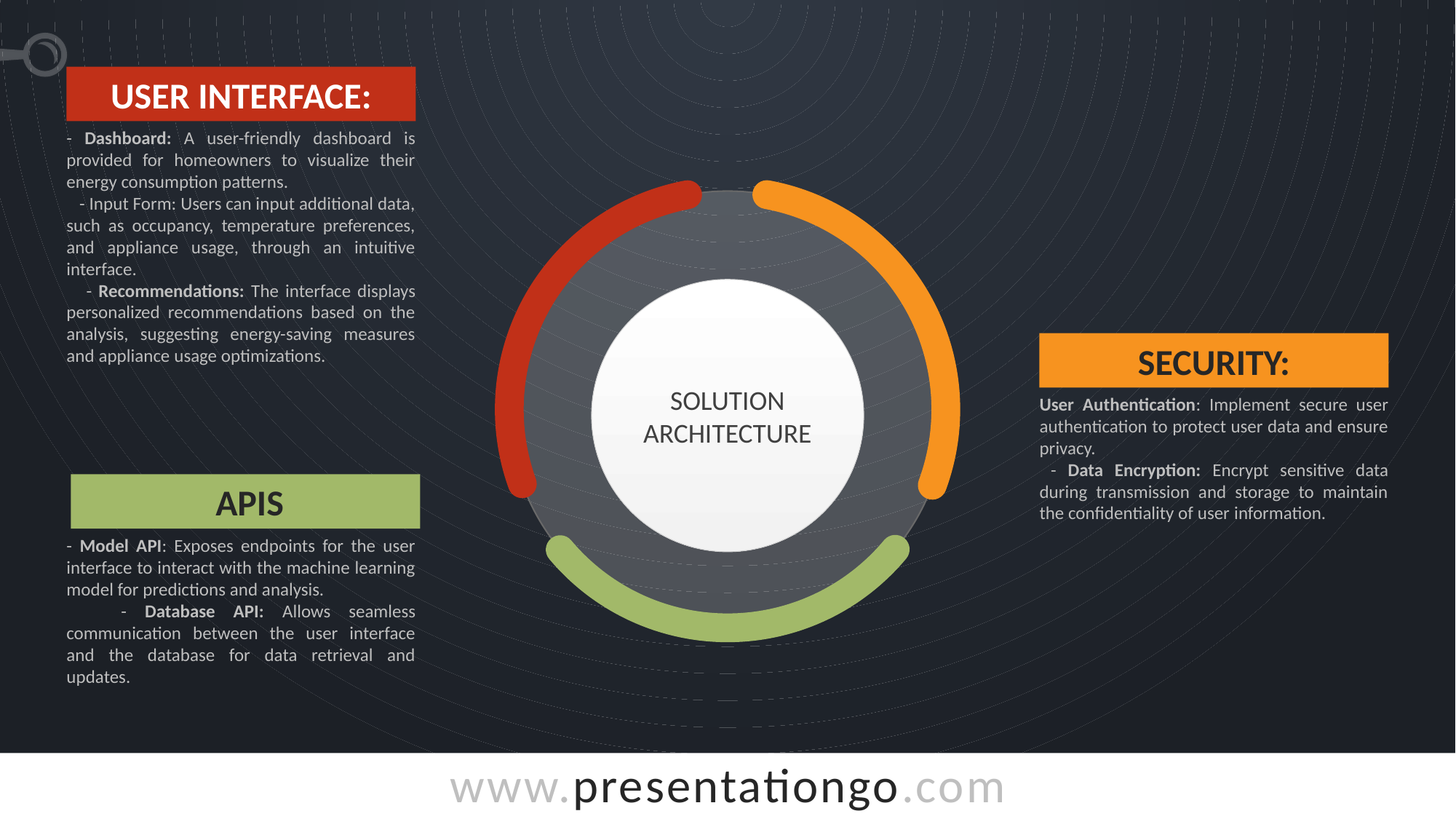

User Interface:
- Dashboard: A user-friendly dashboard is provided for homeowners to visualize their energy consumption patterns.
   - Input Form: Users can input additional data, such as occupancy, temperature preferences, and appliance usage, through an intuitive interface.
   - Recommendations: The interface displays personalized recommendations based on the analysis, suggesting energy-saving measures and appliance usage optimizations.

SOLUTION ARCHITECTURE
Security:
User Authentication: Implement secure user authentication to protect user data and ensure privacy.
 - Data Encryption: Encrypt sensitive data during transmission and storage to maintain the confidentiality of user information.
 APIs
- Model API: Exposes endpoints for the user interface to interact with the machine learning model for predictions and analysis.
   - Database API: Allows seamless communication between the user interface and the database for data retrieval and updates.